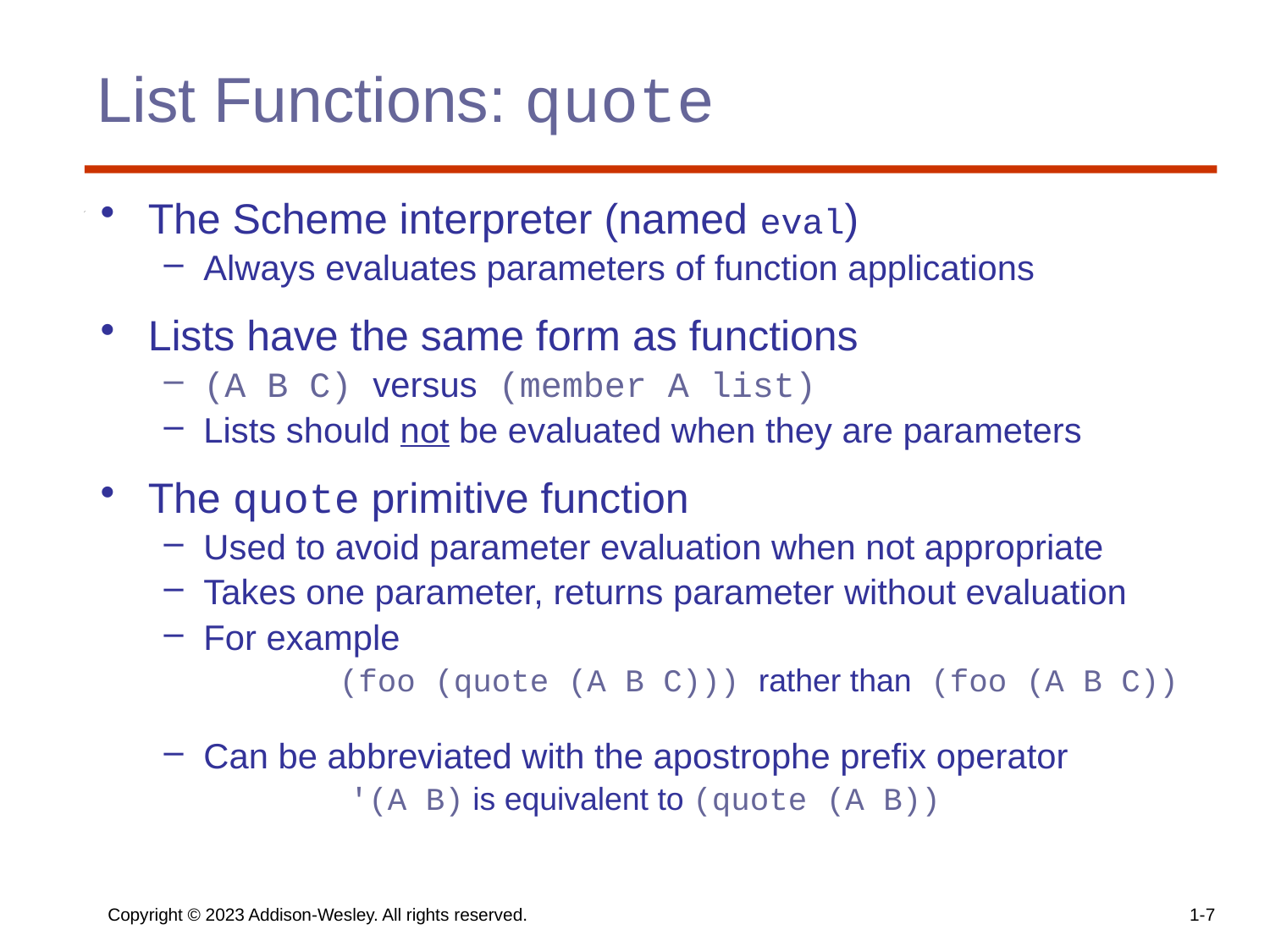

# List Functions: quote
The Scheme interpreter (named eval)
Always evaluates parameters of function applications

Lists have the same form as functions
(A B C) versus (member A list)
Lists should not be evaluated when they are parameters

The quote primitive function
Used to avoid parameter evaluation when not appropriate
Takes one parameter, returns parameter without evaluation
For example
		 (foo (quote (A B C))) rather than (foo (A B C))

Can be abbreviated with the apostrophe prefix operator
		 '(A B) is equivalent to (quote (A B))
Copyright © 2023 Addison-Wesley. All rights reserved.
1-7